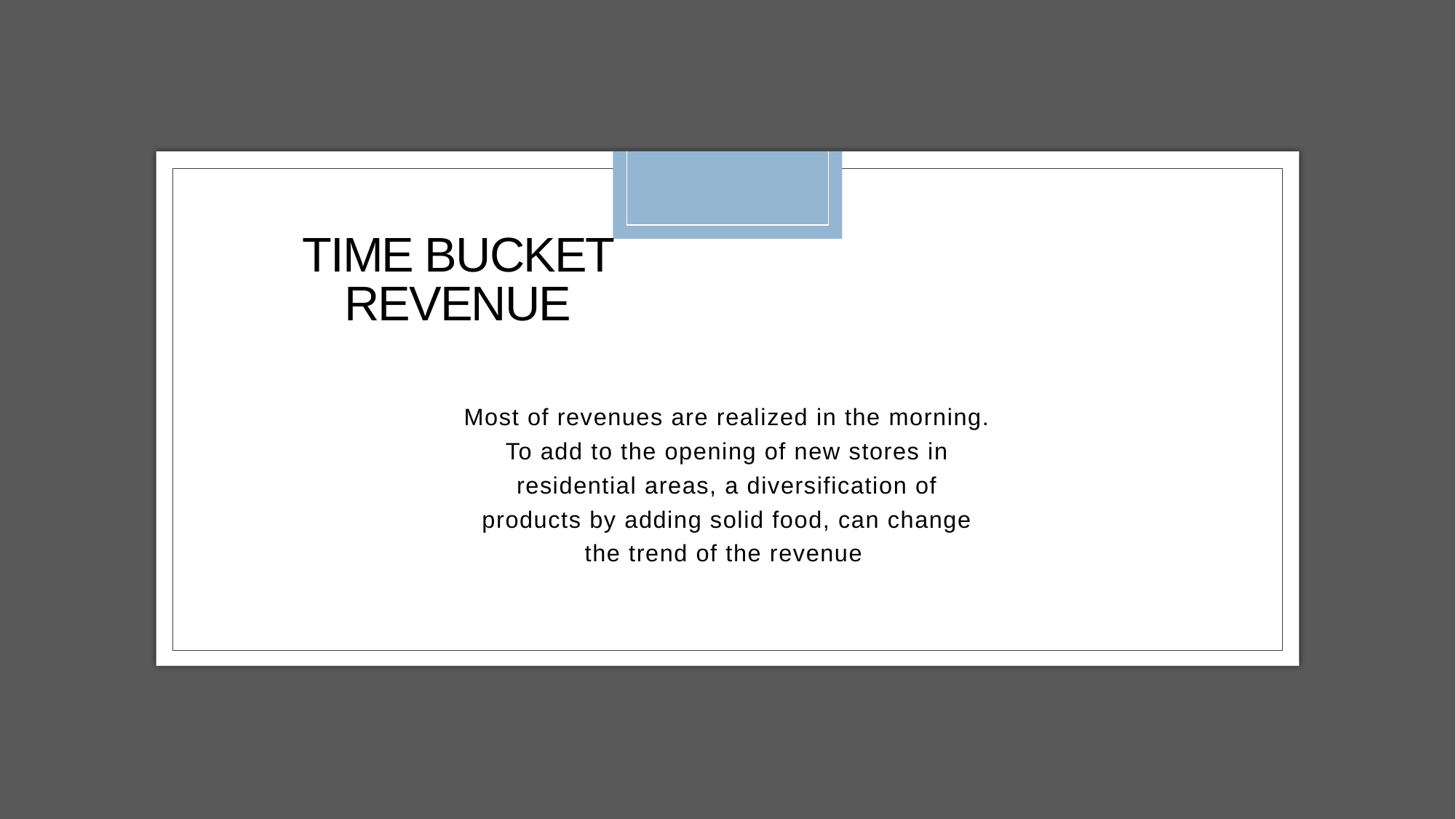

# Time bucket revenue
Most of revenues are realized in the morning. To add to the opening of new stores in residential areas, a diversification of products by adding solid food, can change the trend of the revenue